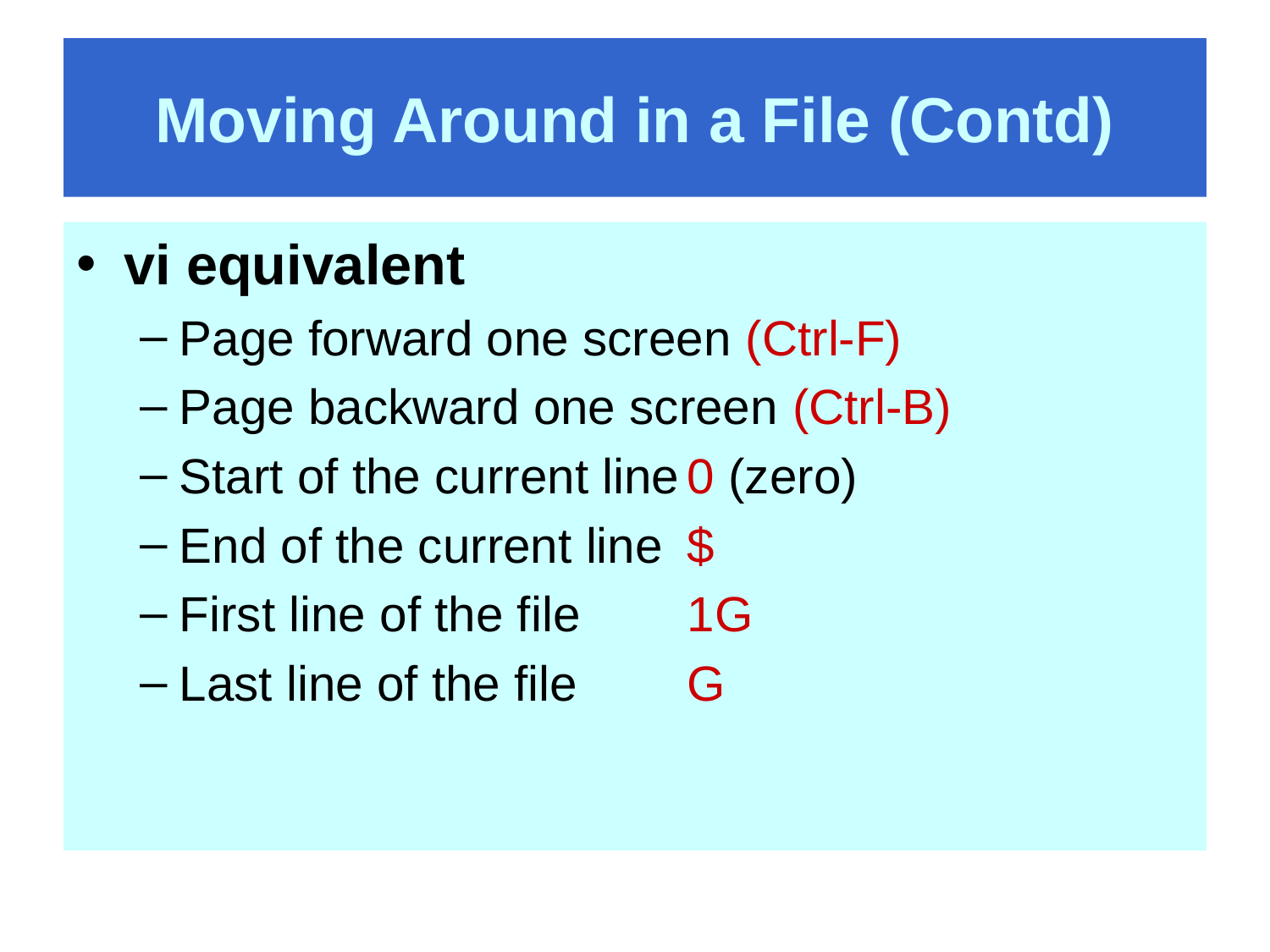

# Moving Around in a File (Contd)
vi equivalent
Page forward one screen (Ctrl-F)
Page backward one screen (Ctrl-B)
Start of the current line	0 (zero)
End of the current line	$
First line of the file 	1G
Last line of the file 	G